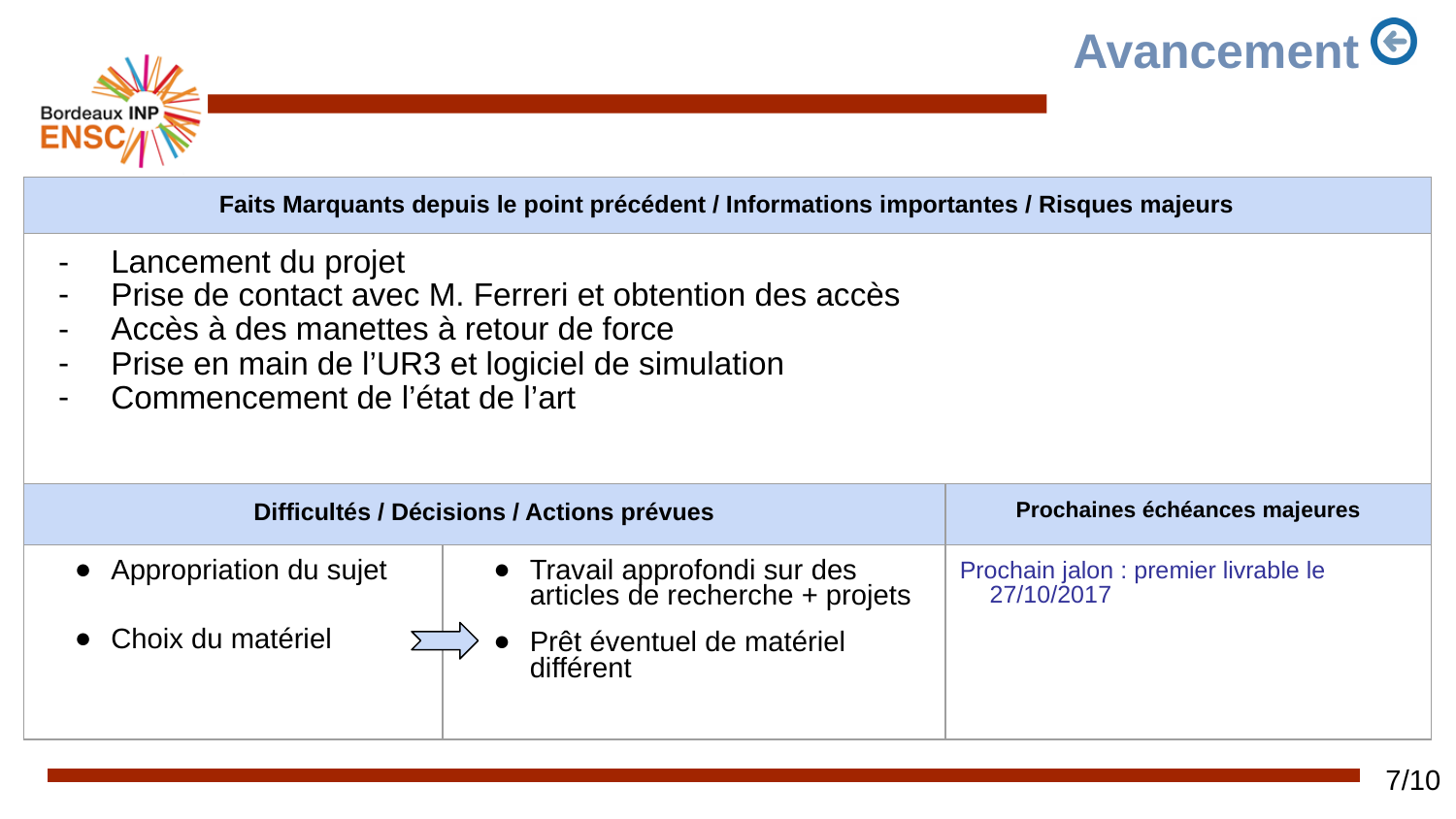

# Avancement
| Faits Marquants depuis le point précédent / Informations importantes / Risques majeurs |  |  |
| --- | --- | --- |
| Lancement du projet Prise de contact avec M. Ferreri et obtention des accès Accès à des manettes à retour de force Prise en main de l’UR3 et logiciel de simulation Commencement de l’état de l’art |  |  |
| Difficultés / Décisions / Actions prévues |  | Prochaines échéances majeures |
| Appropriation du sujet Choix du matériel | Travail approfondi sur des articles de recherche + projets Prêt éventuel de matériel différent | Prochain jalon : premier livrable le 27/10/2017 |

7/10